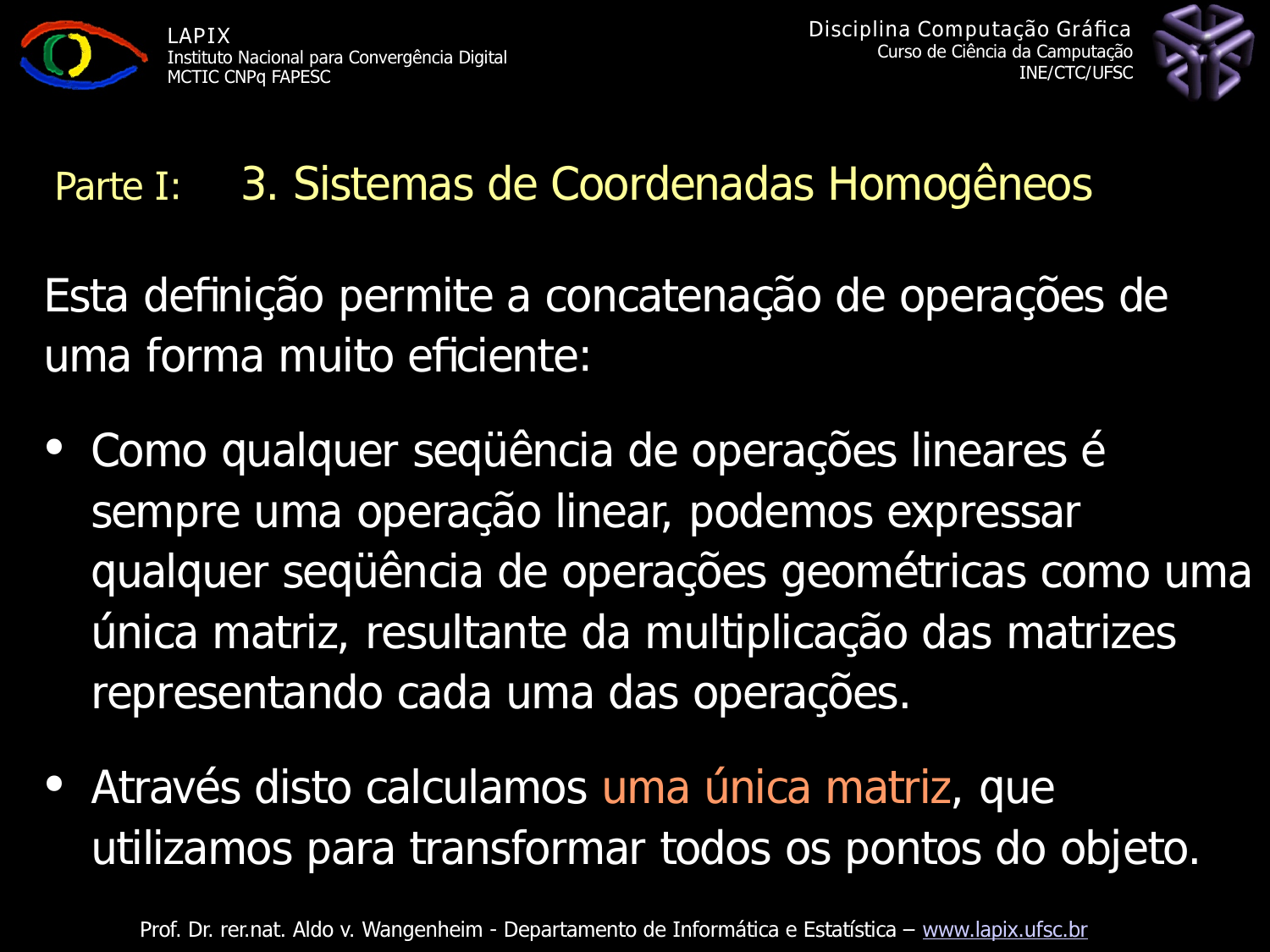

Parte I: 	 3. Sistemas de Coordenadas Homogêneos
# Esta definição permite a concatenação de operações de uma forma muito eficiente:
Como qualquer seqüência de operações lineares é sempre uma operação linear, podemos expressar qualquer seqüência de operações geométricas como uma única matriz, resultante da multiplicação das matrizes representando cada uma das operações.
Através disto calculamos uma única matriz, que utilizamos para transformar todos os pontos do objeto.